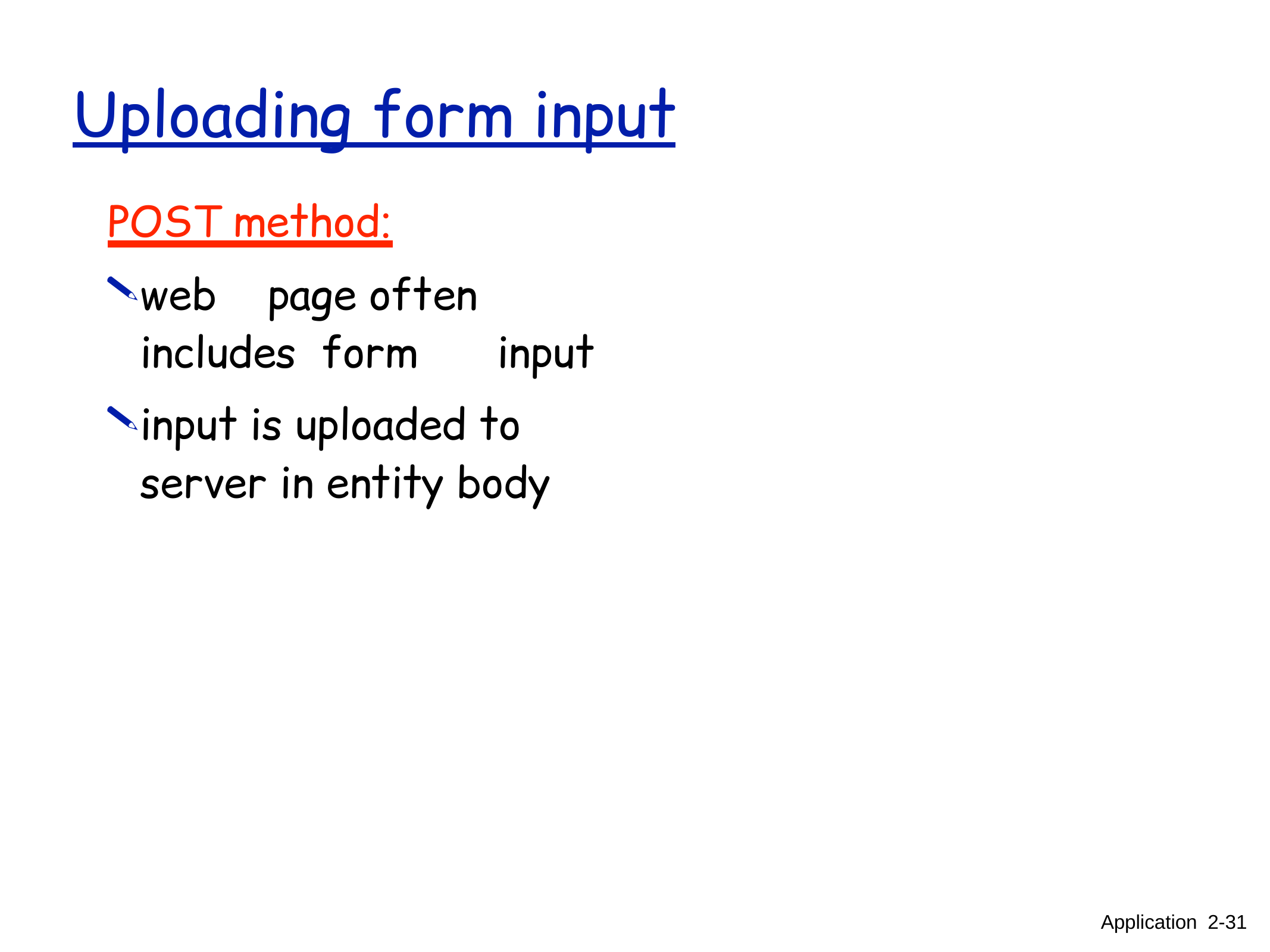

# Uploading	form	input

POST method:
web	page	often includes  form	input
input is uploaded to  server in entity body
Application 2-31